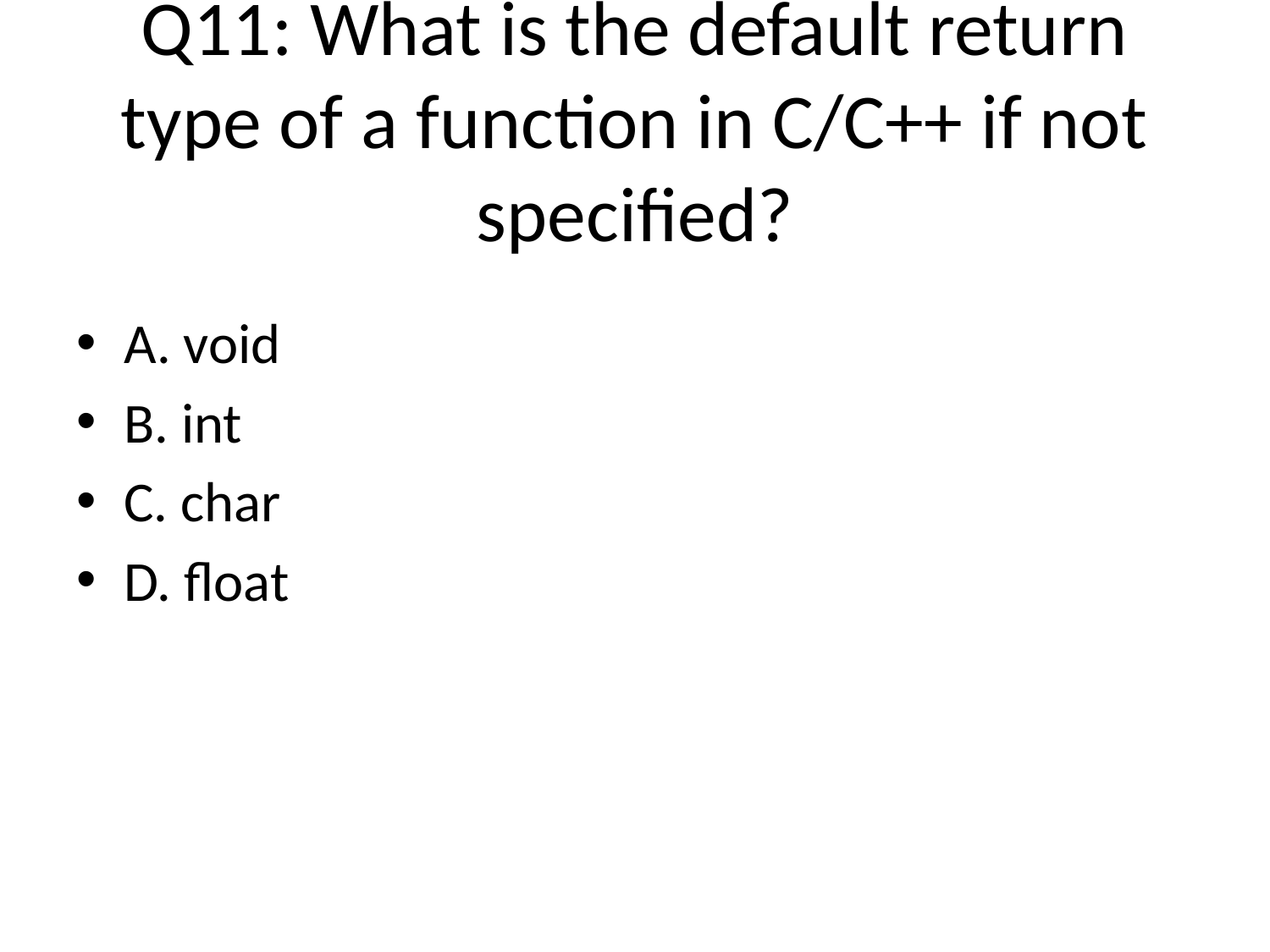

# Q11: What is the default return type of a function in C/C++ if not specified?

A. void
B. int
C. char
D. float